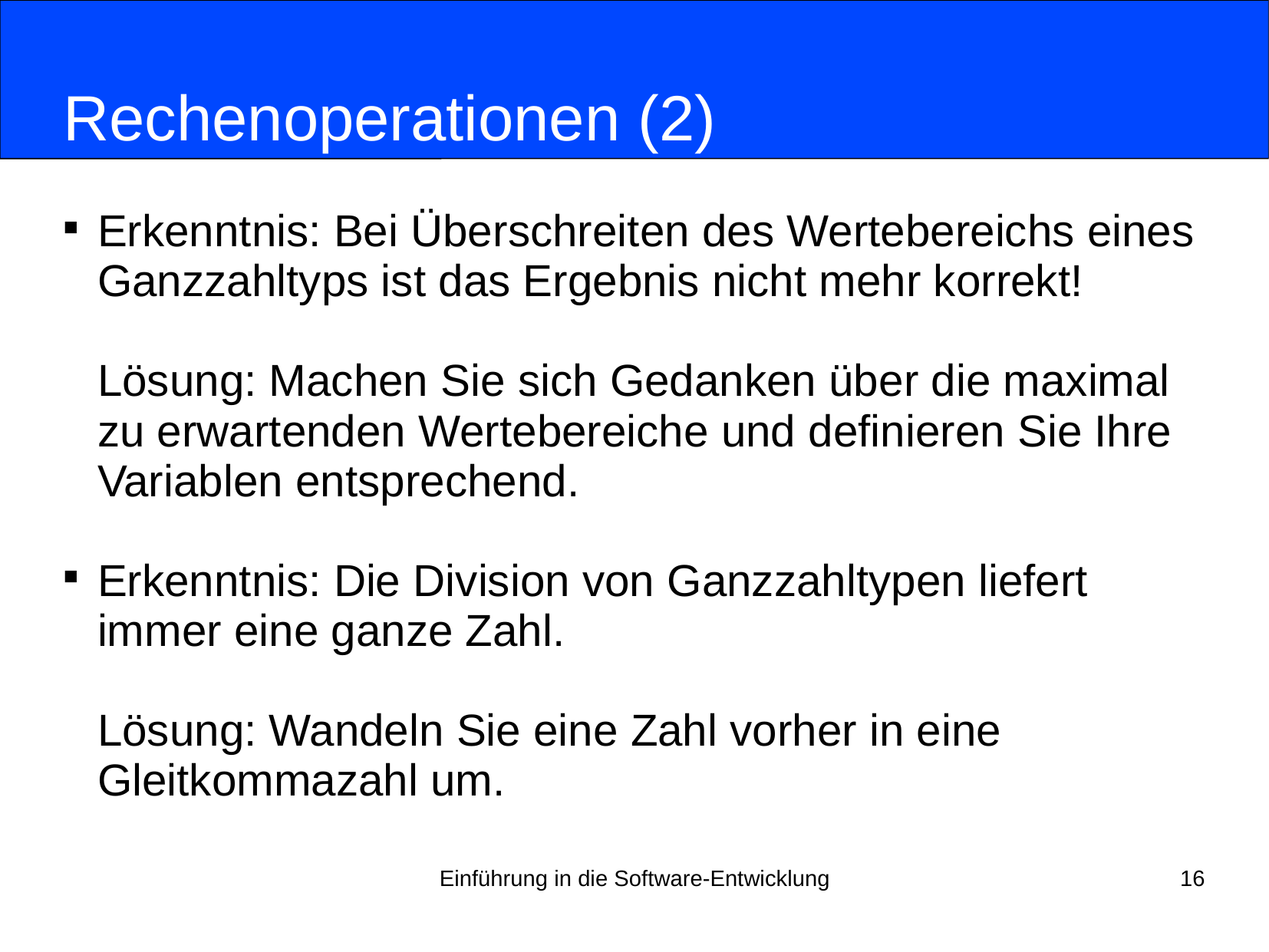

# Rechenoperationen (2)
Erkenntnis: Bei Überschreiten des Wertebereichs eines Ganzzahltyps ist das Ergebnis nicht mehr korrekt!
Lösung: Machen Sie sich Gedanken über die maximal zu erwartenden Wertebereiche und definieren Sie Ihre Variablen entsprechend.
Erkenntnis: Die Division von Ganzzahltypen liefert immer eine ganze Zahl.
Lösung: Wandeln Sie eine Zahl vorher in eine Gleitkommazahl um.

Einführung in die Software-Entwicklung
16